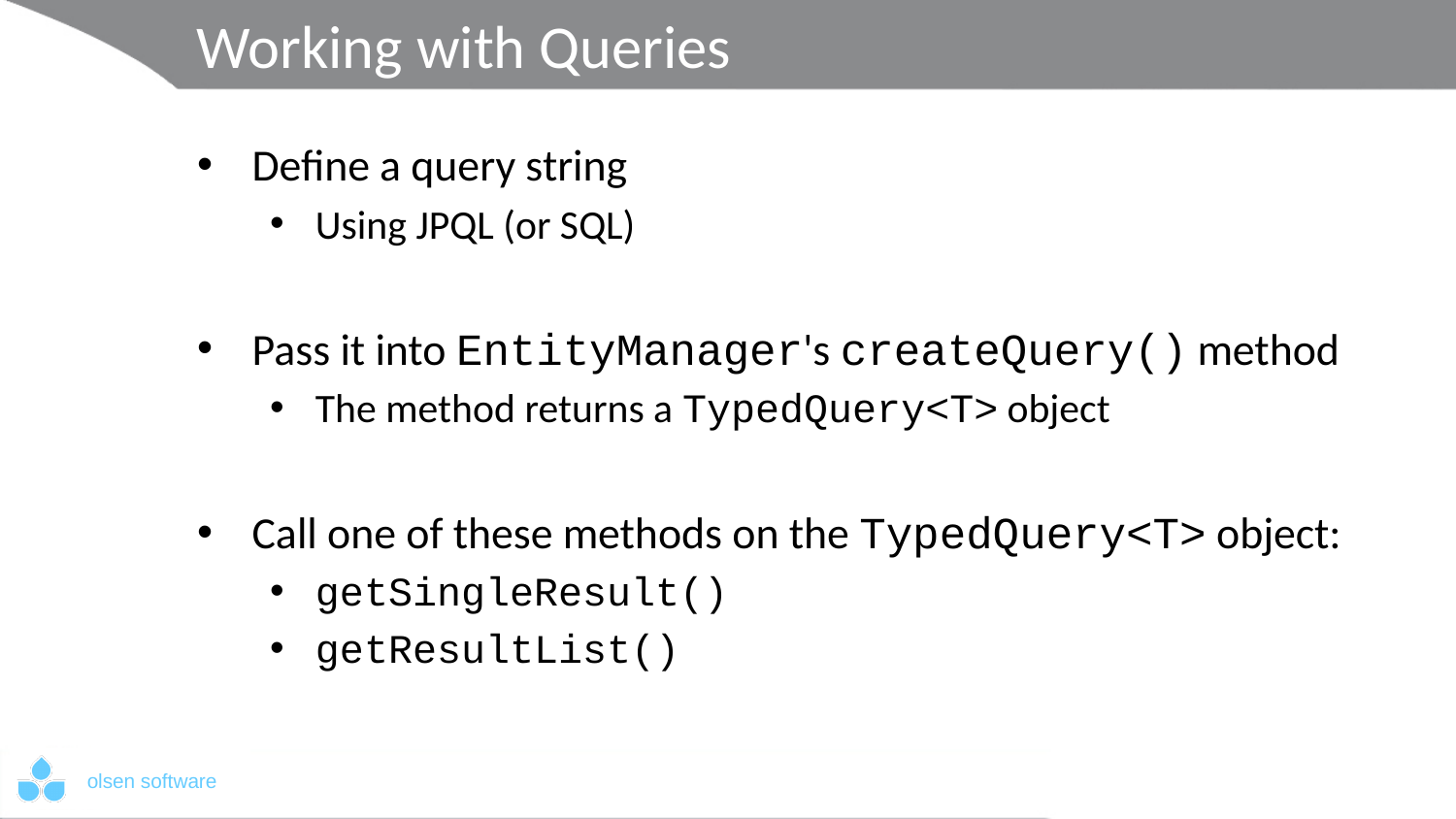

# Working with Queries
Define a query string
Using JPQL (or SQL)

Pass it into EntityManager's createQuery() method
The method returns a TypedQuery<T> object

Call one of these methods on the TypedQuery<T> object:
getSingleResult()
getResultList()